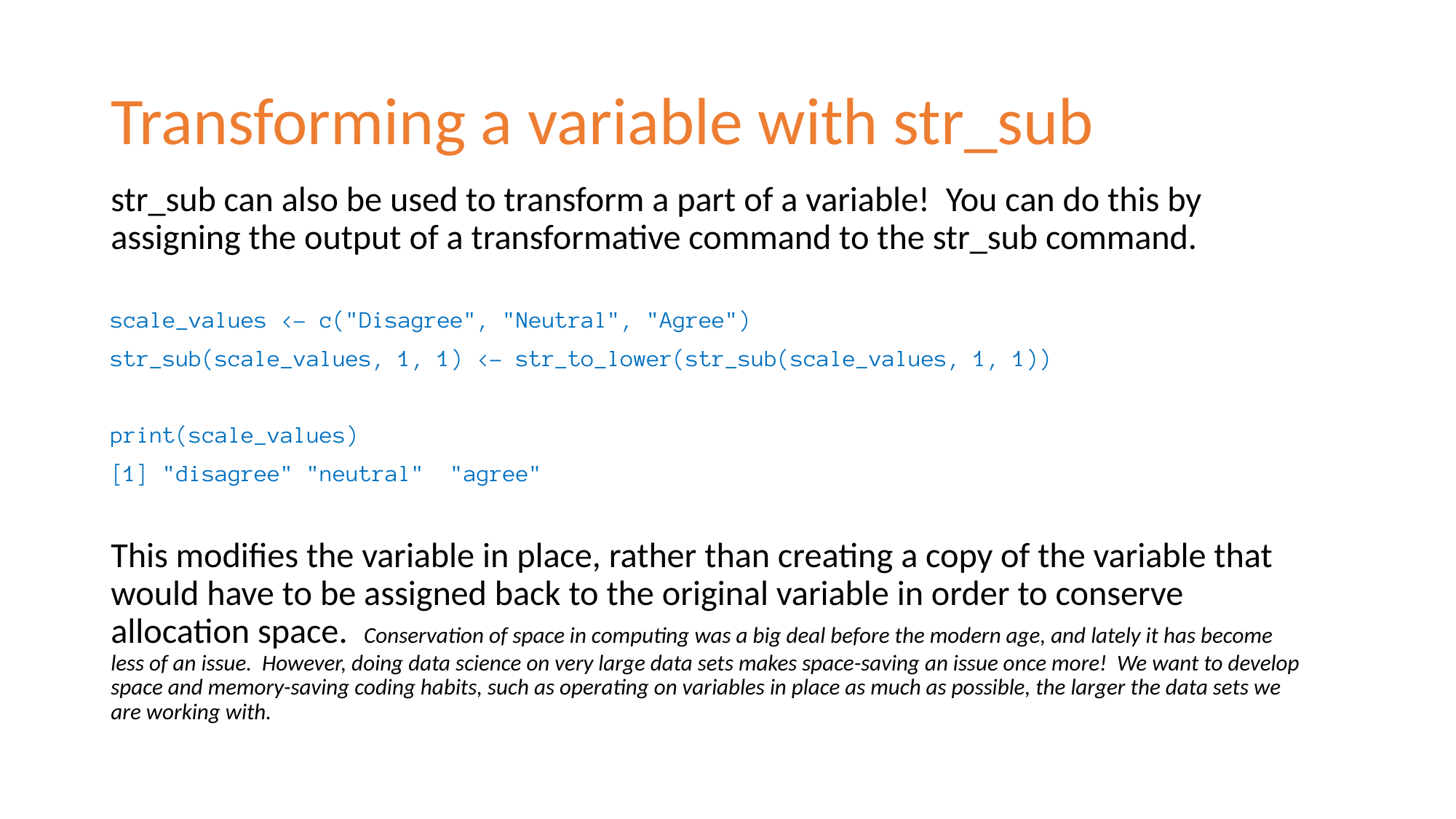

# Transforming a variable with str_sub
str_sub can also be used to transform a part of a variable!  You can do this by assigning the output of a transformative command to the str_sub command.

scale_values <- c("Disagree", "Neutral", "Agree")
str_sub(scale_values, 1, 1) <- str_to_lower(str_sub(scale_values, 1, 1))

print(scale_values)
[1] "disagree" "neutral"  "agree"

This modifies the variable in place, rather than creating a copy of the variable that would have to be assigned back to the original variable in order to conserve allocation space.  Conservation of space in computing was a big deal before the modern age, and lately it has become less of an issue.  However, doing data science on very large data sets makes space-saving an issue once more!  We want to develop space and memory-saving coding habits, such as operating on variables in place as much as possible, the larger the data sets we are working with.